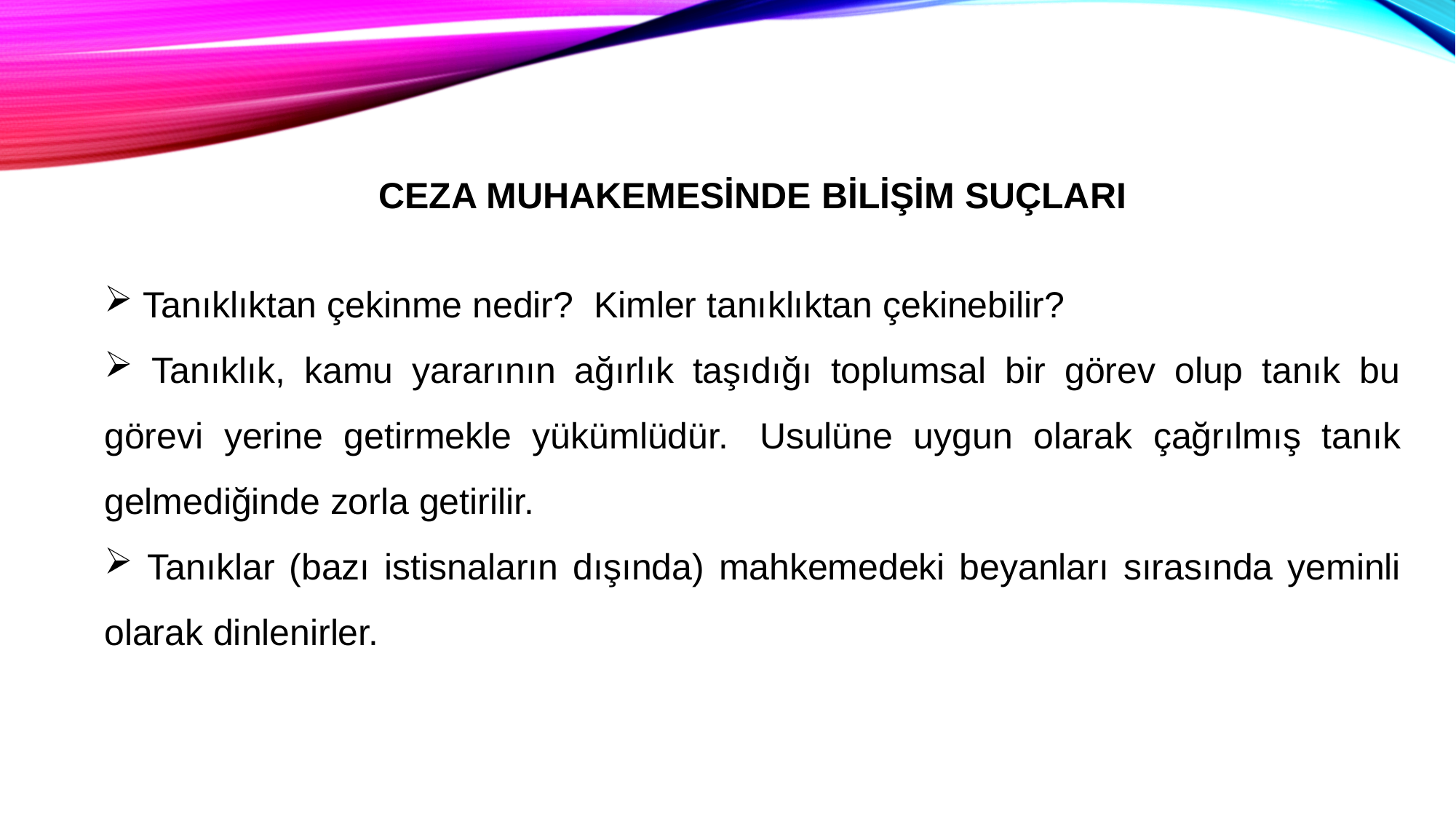

CEZA MUHAKEMESİNDE BİLİŞİM SUÇLARI

 Tanıklıktan çekinme nedir?  Kimler tanıklıktan çekinebilir?
 Tanıklık, kamu yararının ağırlık taşıdığı toplumsal bir görev olup tanık bu görevi yerine getirmekle yükümlüdür.  Usulüne uygun olarak çağrılmış tanık gelmediğinde zorla getirilir.
 Tanıklar (bazı istisnaların dışında) mahkemedeki beyanları sırasında yeminli olarak dinlenirler.